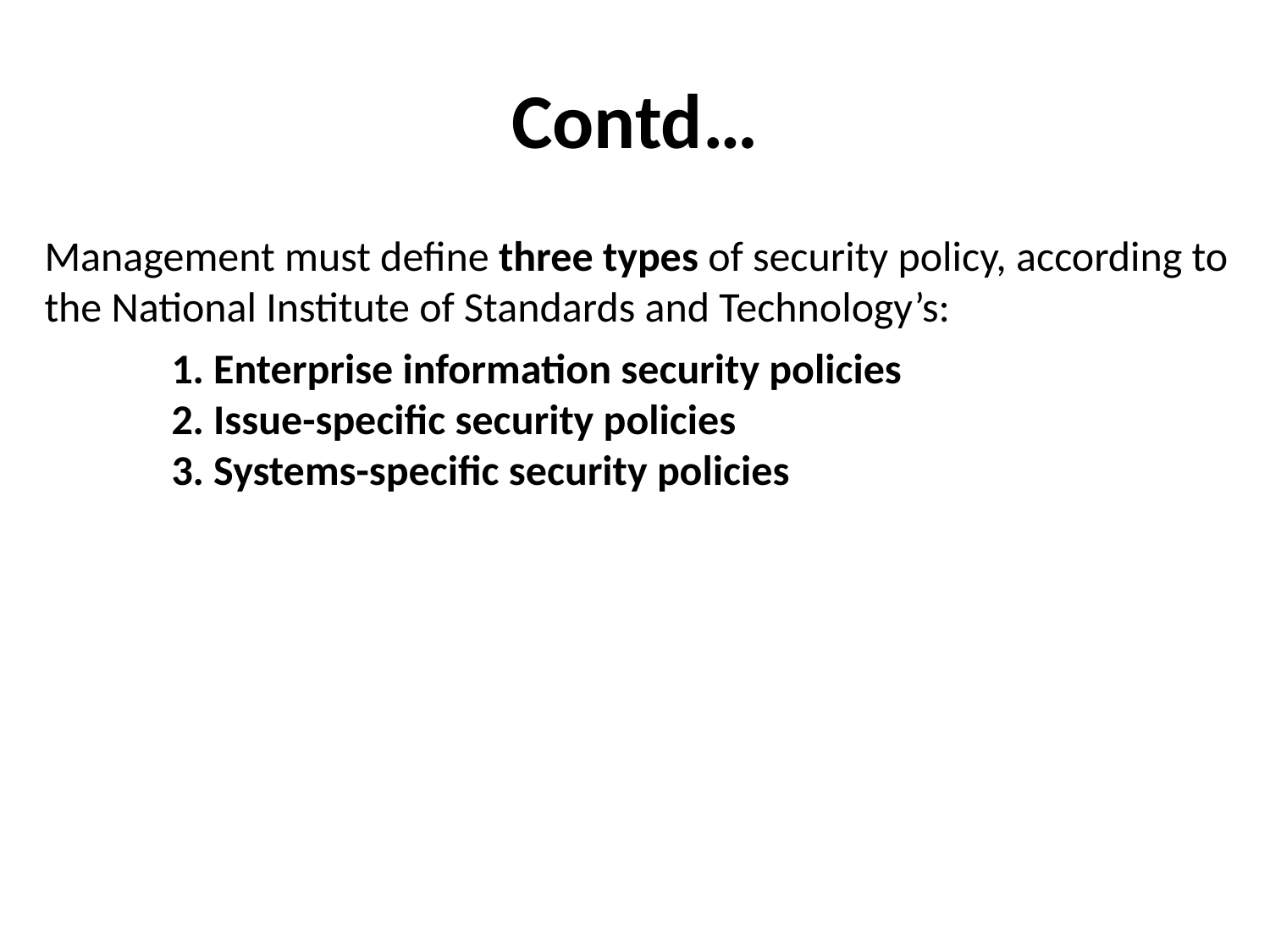

# Contd…
Management must define three types of security policy, according to the National Institute of Standards and Technology’s:
	1. Enterprise information security policies
	2. Issue-specific security policies
	3. Systems-specific security policies